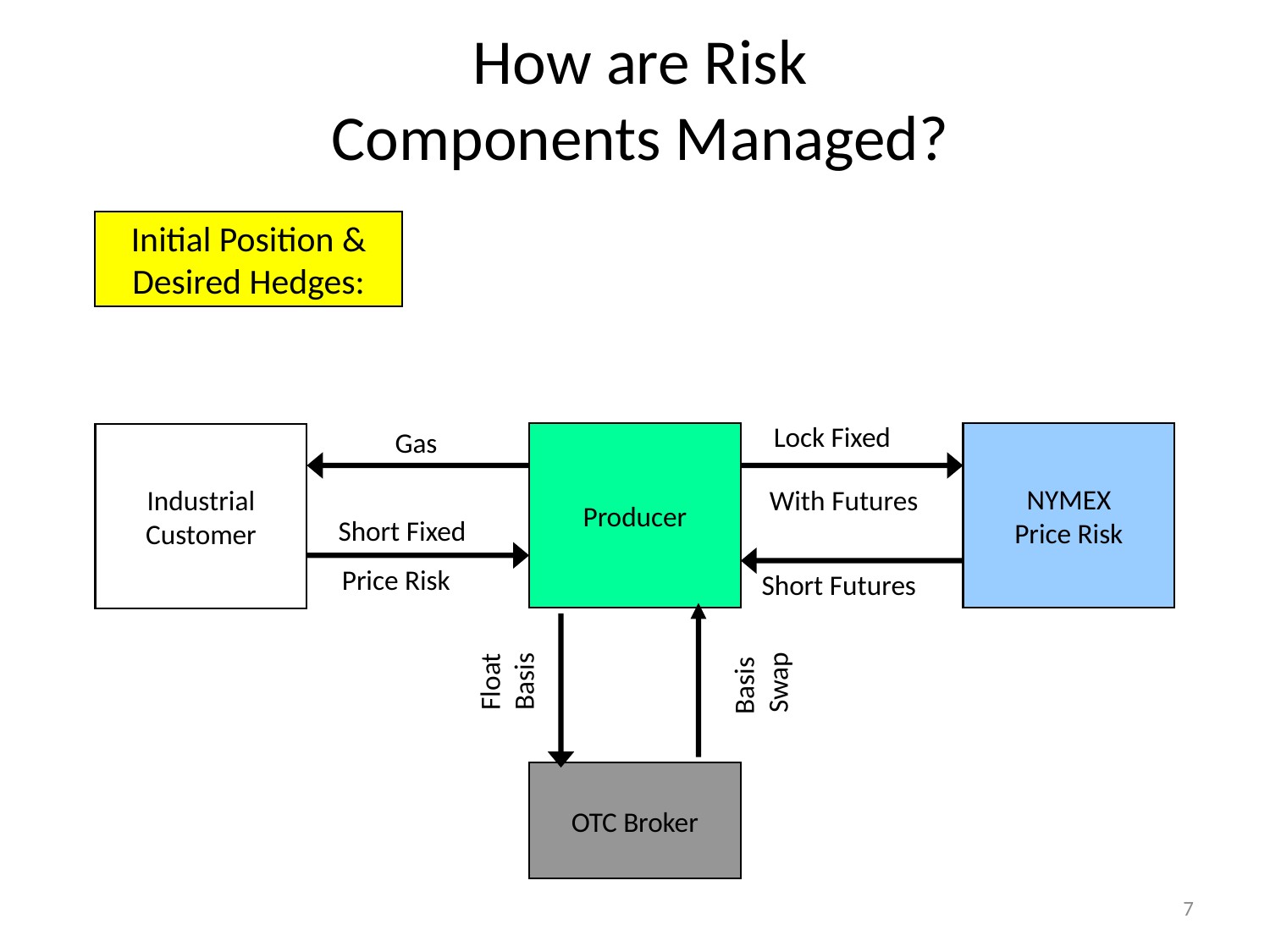

# How are Risk Components Managed?
Initial Position &
Desired Hedges:
Lock Fixed
Gas
Producer
NYMEX
Price Risk
Industrial
Customer

With Futures
Short Fixed

Price Risk

Short Futures
Float
Basis
Basis
 Swap

OTC Broker
7